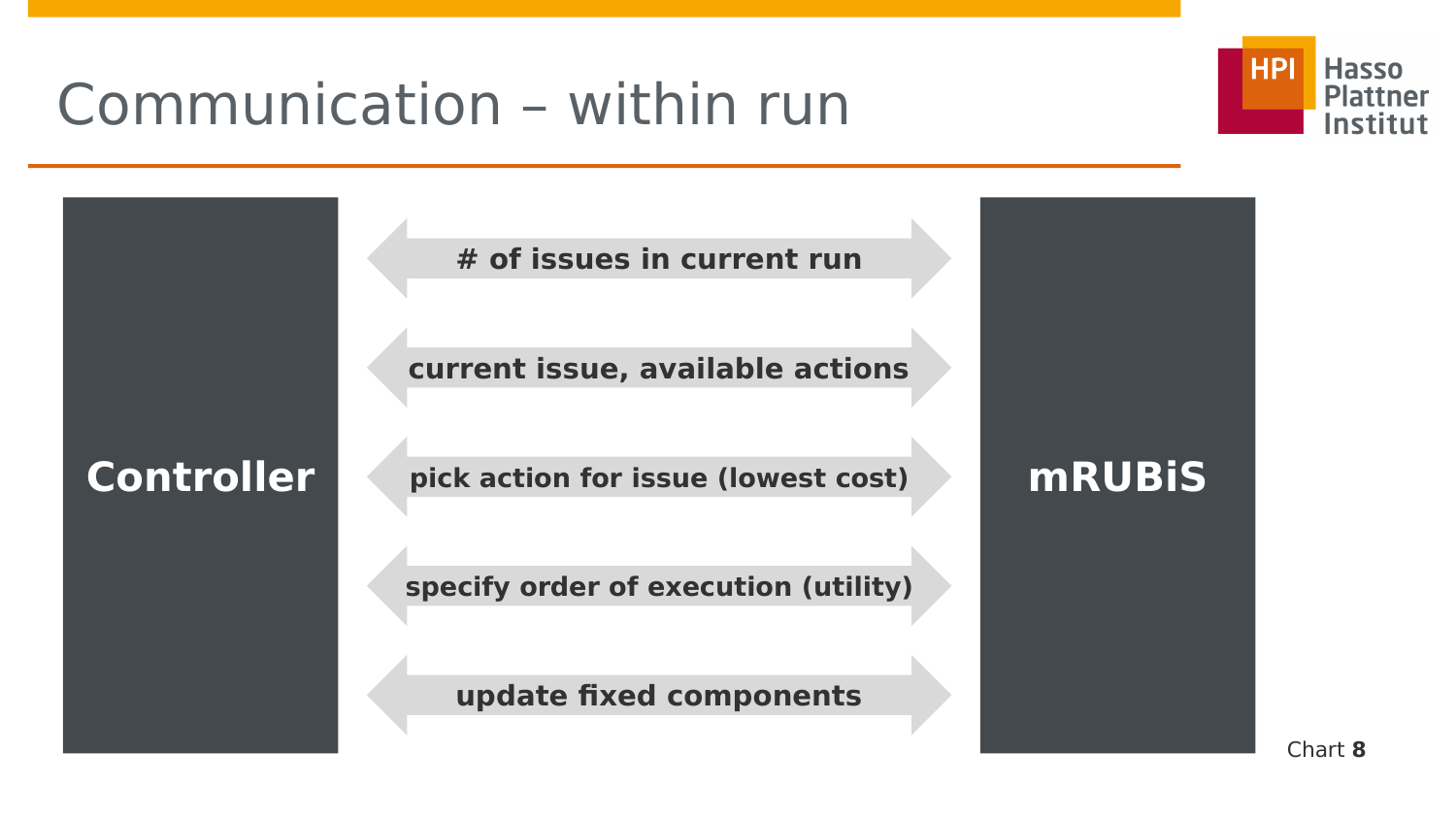

# Communication – within run
Controller
mRUBiS
# of issues in current run
current issue, available actions
pick action for issue (lowest cost)
specify order of execution (utility)
update fixed components
Chart 8